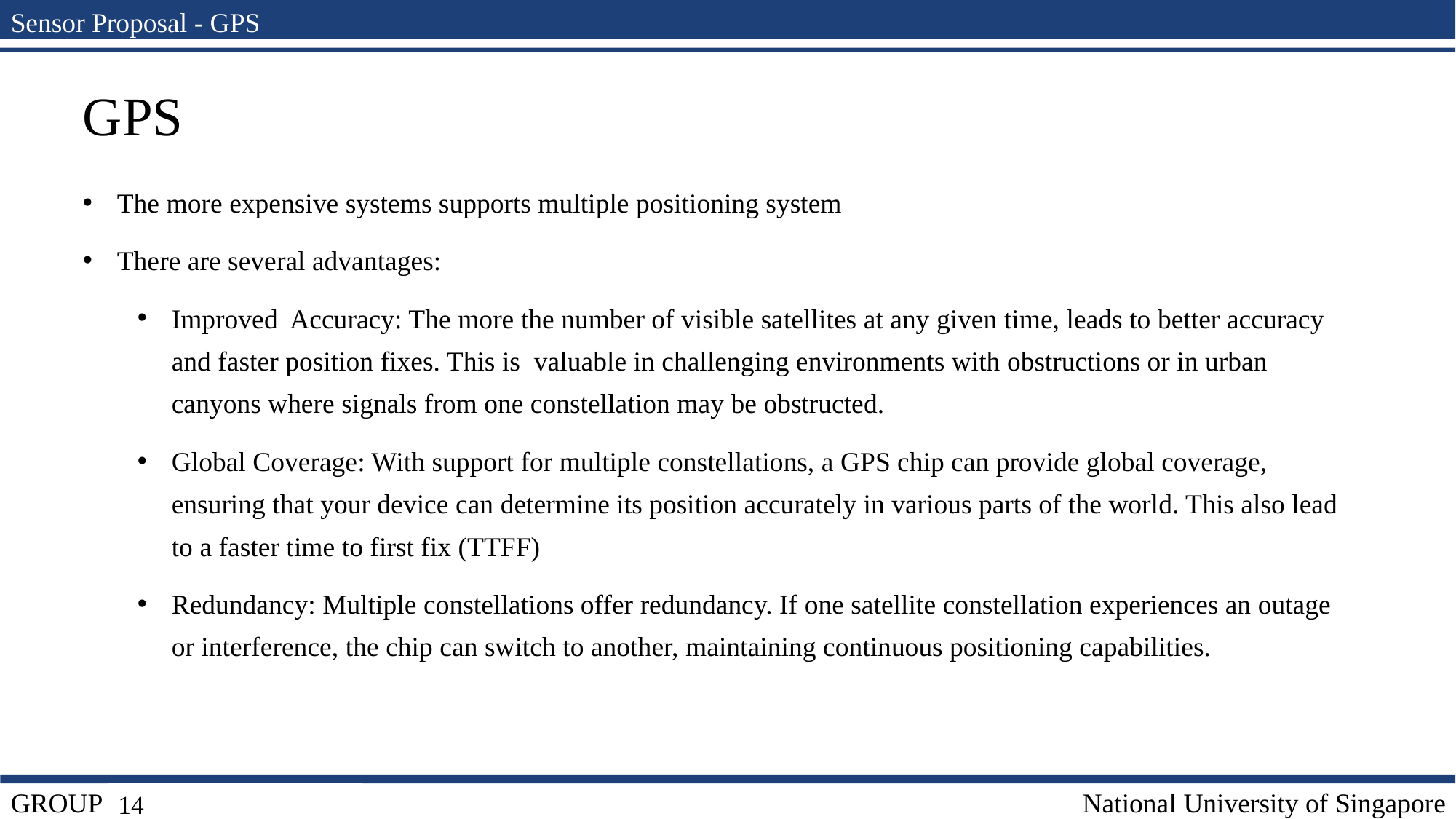

Sensor Proposal - GPS
# GPS
The more expensive systems supports multiple positioning system
There are several advantages:
Improved  Accuracy: The more the number of visible satellites at any given time, leads to better accuracy and faster position fixes. This is  valuable in challenging environments with obstructions or in urban canyons where signals from one constellation may be obstructed.
Global Coverage: With support for multiple constellations, a GPS chip can provide global coverage, ensuring that your device can determine its position accurately in various parts of the world. This also lead to a faster time to first fix (TTFF)
Redundancy: Multiple constellations offer redundancy. If one satellite constellation experiences an outage or interference, the chip can switch to another, maintaining continuous positioning capabilities.

14